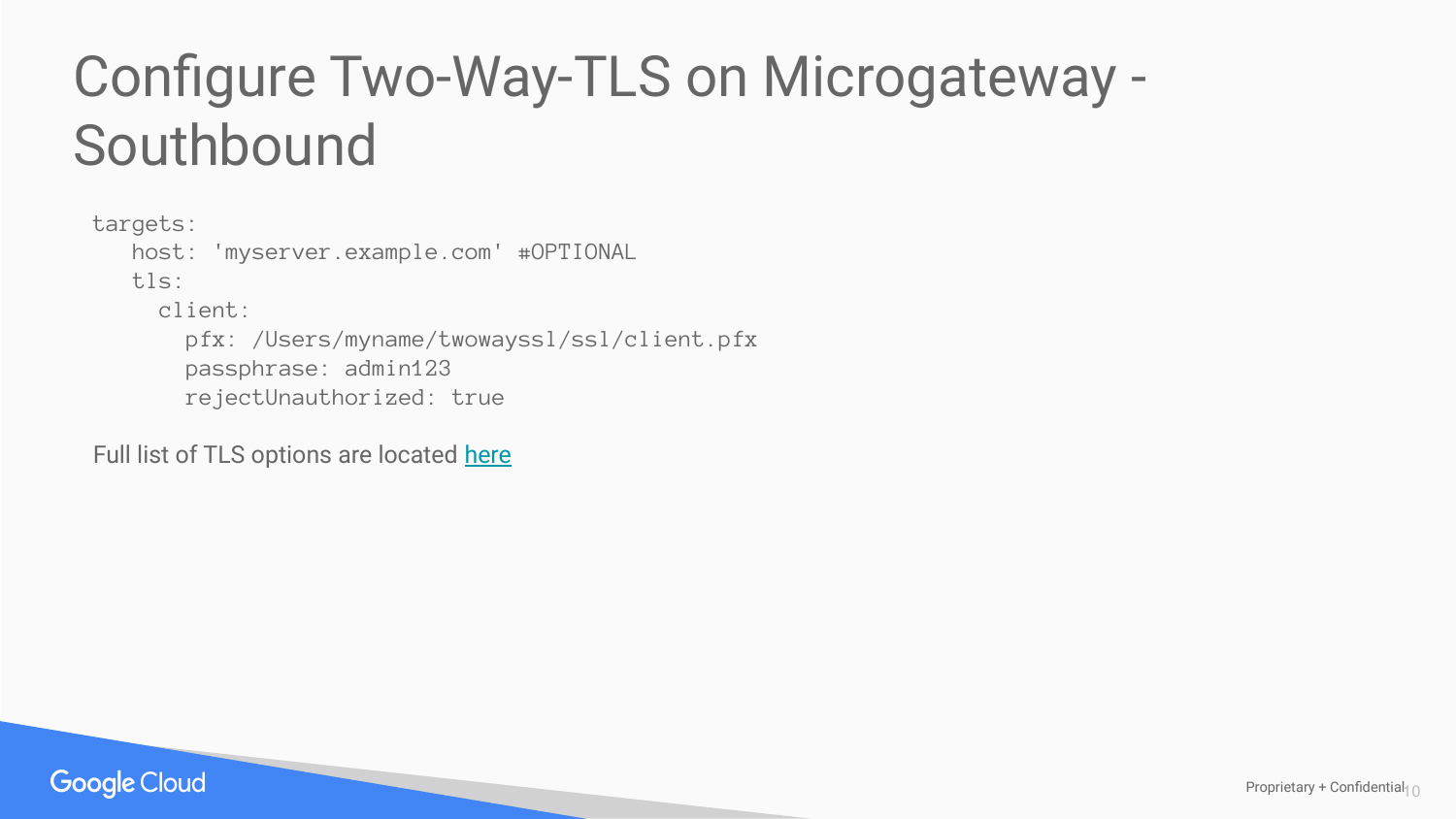

Configure Two-Way-TLS on Microgateway - Southbound
targets:
   host: 'myserver.example.com' #OPTIONAL
   tls:
     client:
       pfx: /Users/myname/twowayssl/ssl/client.pfx
       passphrase: admin123
       rejectUnauthorized: true

Full list of TLS options are located here

10